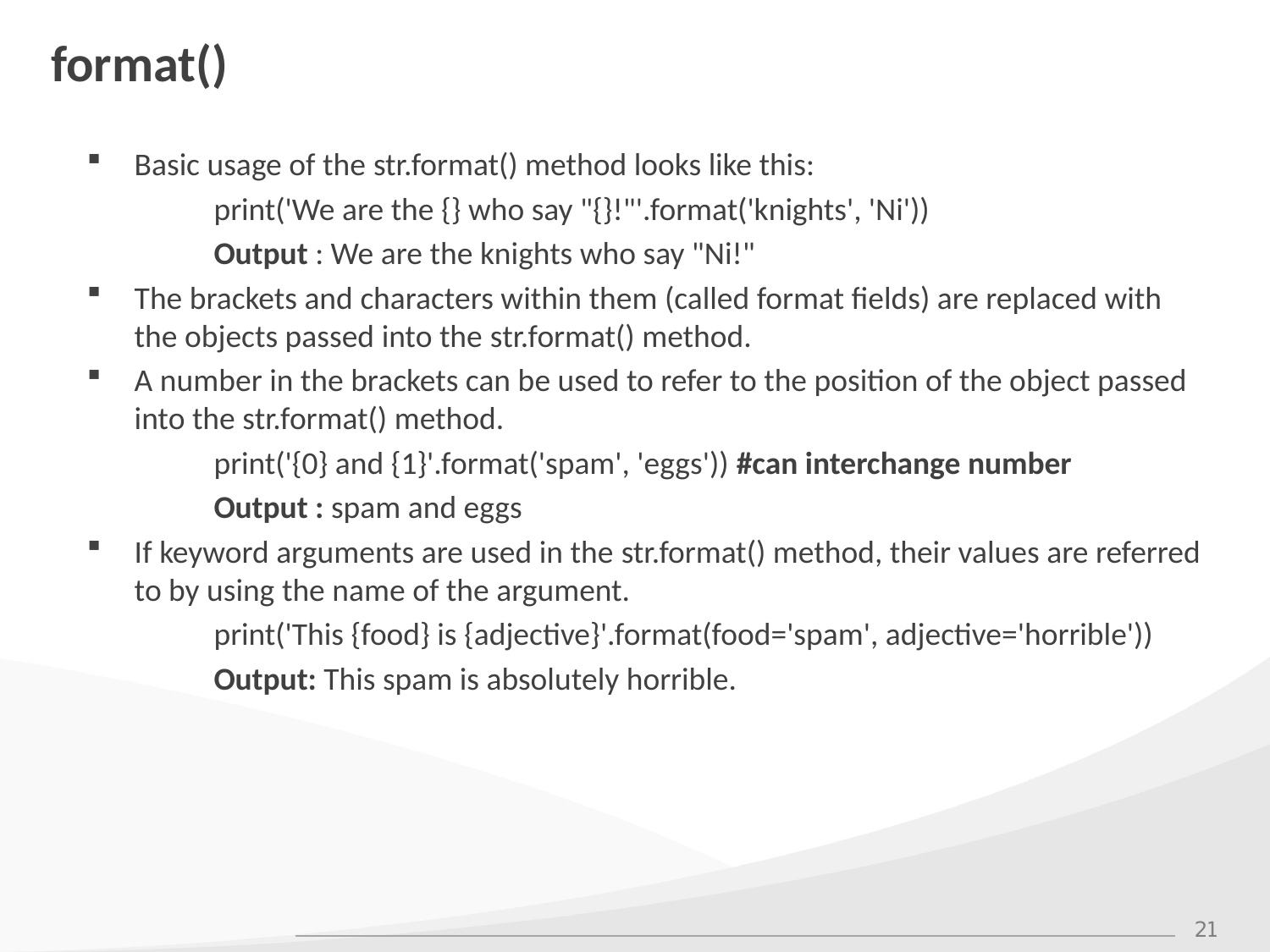

# format()
Basic usage of the str.format() method looks like this:
	print('We are the {} who say "{}!"'.format('knights', 'Ni'))
	Output : We are the knights who say "Ni!"
The brackets and characters within them (called format fields) are replaced with the objects passed into the str.format() method.
A number in the brackets can be used to refer to the position of the object passed into the str.format() method.
	print('{0} and {1}'.format('spam', 'eggs')) #can interchange number
	Output : spam and eggs
If keyword arguments are used in the str.format() method, their values are referred to by using the name of the argument.
	print('This {food} is {adjective}'.format(food='spam', adjective='horrible'))
	Output: This spam is absolutely horrible.